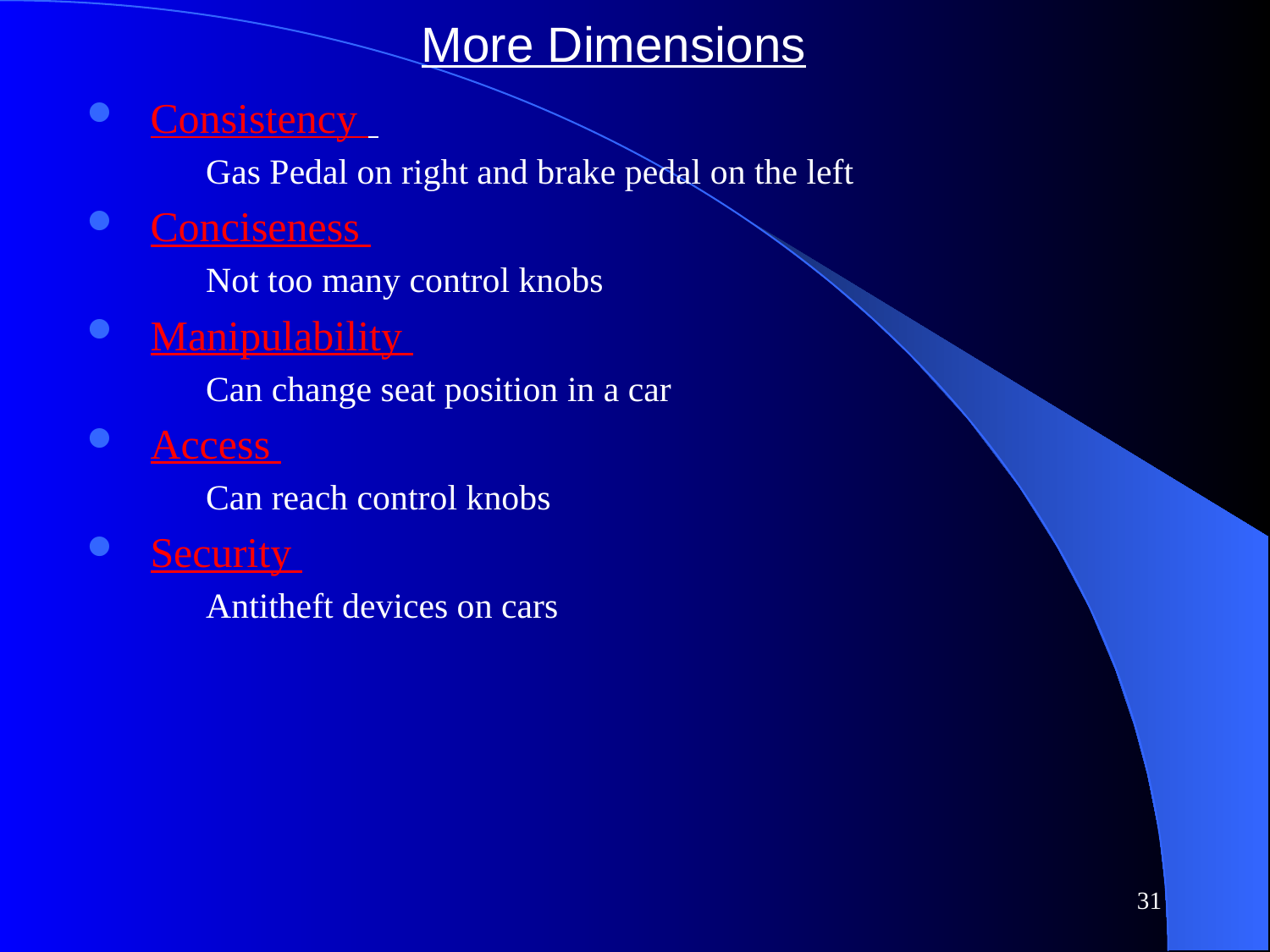

# More Dimensions
Consistency
	Gas Pedal on right and brake pedal on the left
Conciseness
	Not too many control knobs
Manipulability
	Can change seat position in a car
Access
	Can reach control knobs
Security
	Antitheft devices on cars
31